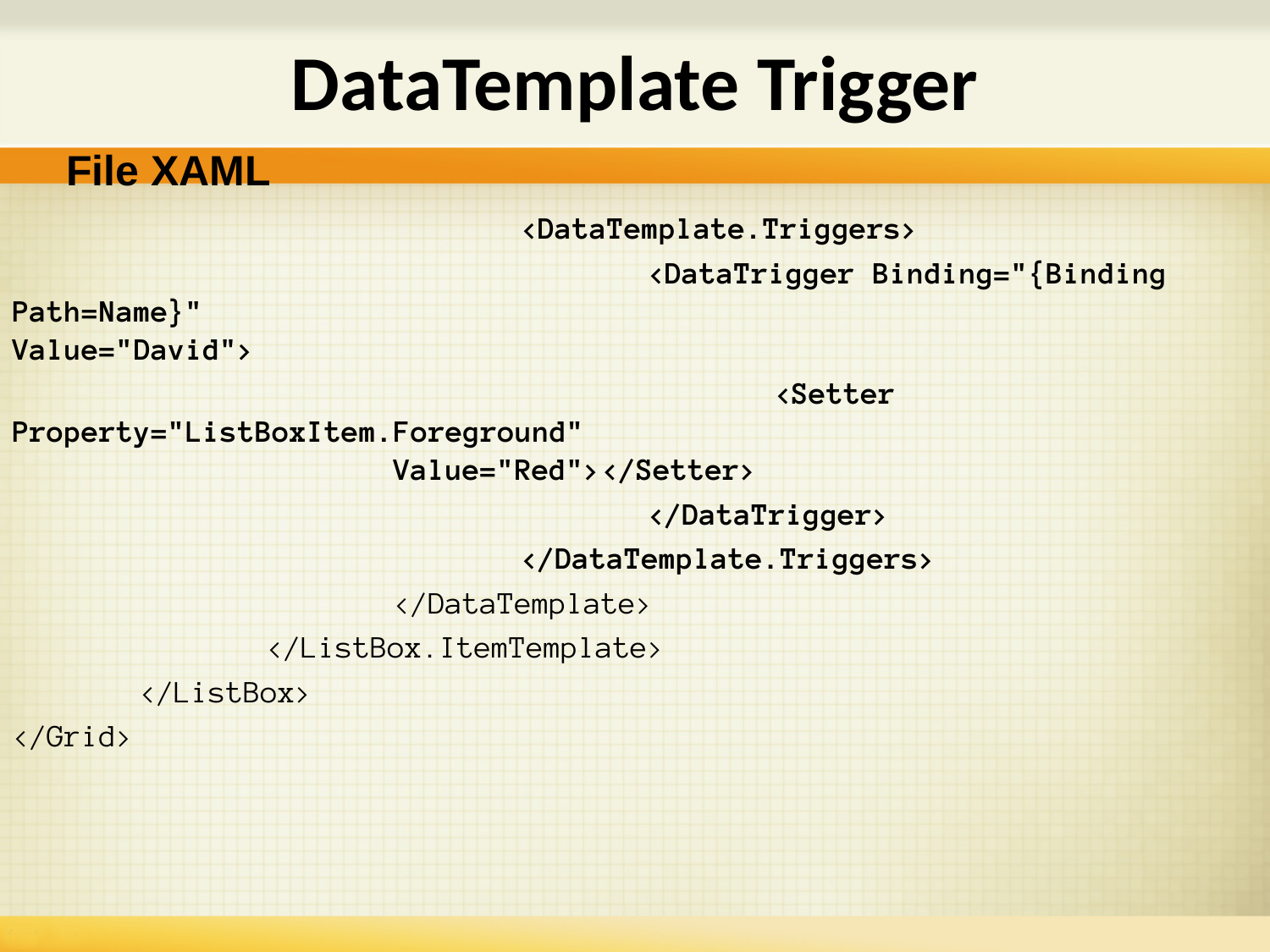

# DataTemplate Trigger
File XAML
				<DataTemplate.Triggers>
					<DataTrigger Binding="{Binding Path=Name}" 								Value="David">
						<Setter Property="ListBoxItem.Foreground" 								Value="Red"></Setter>
					</DataTrigger>
				</DataTemplate.Triggers>
			</DataTemplate>
		</ListBox.ItemTemplate>
	</ListBox>
</Grid>